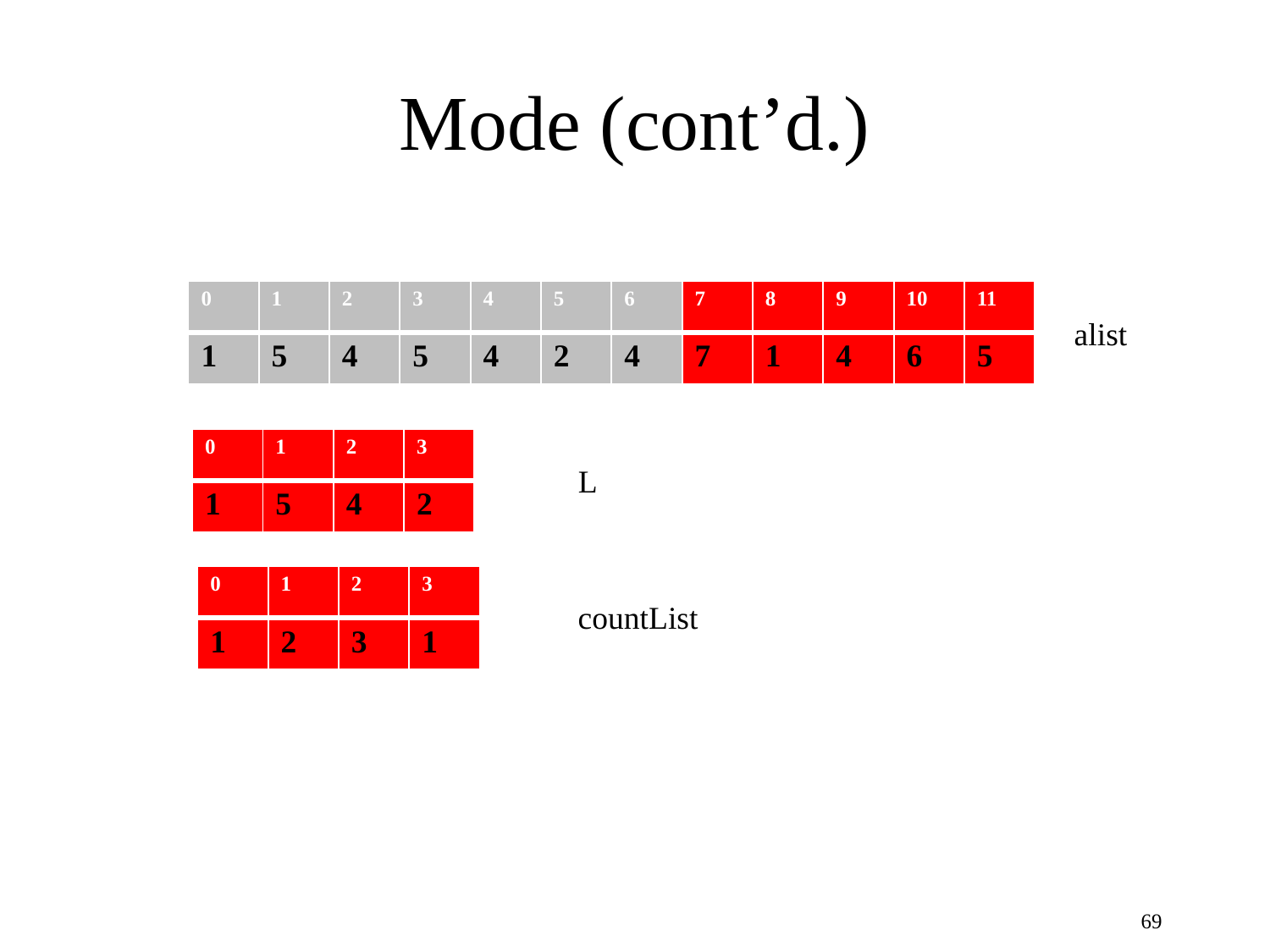

# Mode (cont’d.)
| 0 | 1 | 2 | 3 | 4 | 5 | 6 | 7 | 8 | 9 | 10 | 11 |
| --- | --- | --- | --- | --- | --- | --- | --- | --- | --- | --- | --- |
| 1 | 5 | 4 | 5 | 4 | 2 | 4 | 7 | 1 | 4 | 6 | 5 |
alist
| 0 | 1 | 2 | 3 |
| --- | --- | --- | --- |
| 1 | 5 | 4 | 2 |
L
| 0 | 1 | 2 | 3 |
| --- | --- | --- | --- |
| 1 | 2 | 3 | 1 |
countList
69